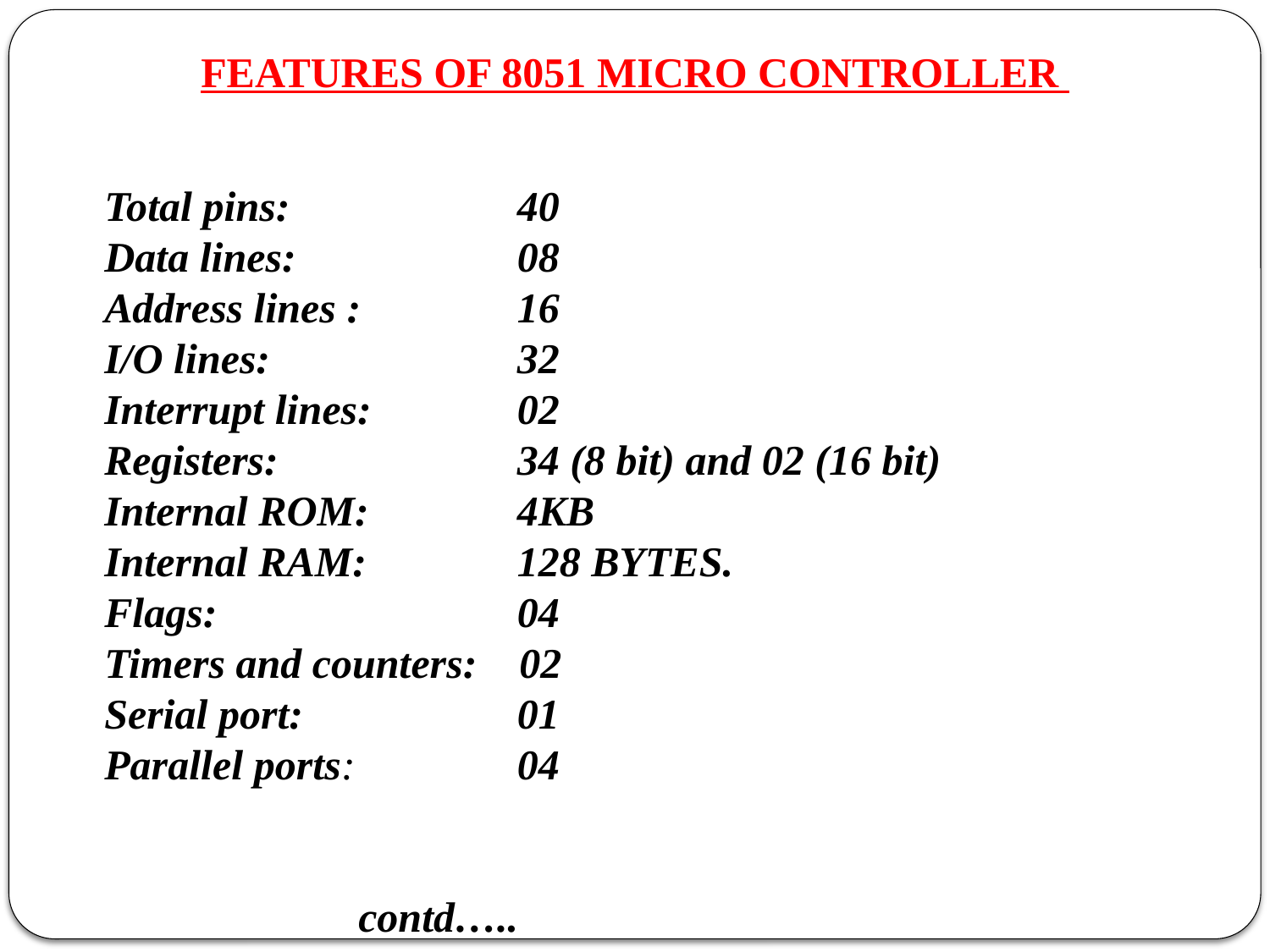

FEATURES OF 8051 MICRO CONTROLLER
Total pins:		   40
Data lines: 		   08
Address lines : 	   16
I/O lines: 		   32
Interrupt lines: 	   02
Registers: 		   34 (8 bit) and 02 (16 bit)
Internal ROM: 	   4KB
Internal RAM: 	   128 BYTES.
Flags: 			   04
Timers and counters:    02
Serial port: 		   01
Parallel ports: 	   04

										contd…..